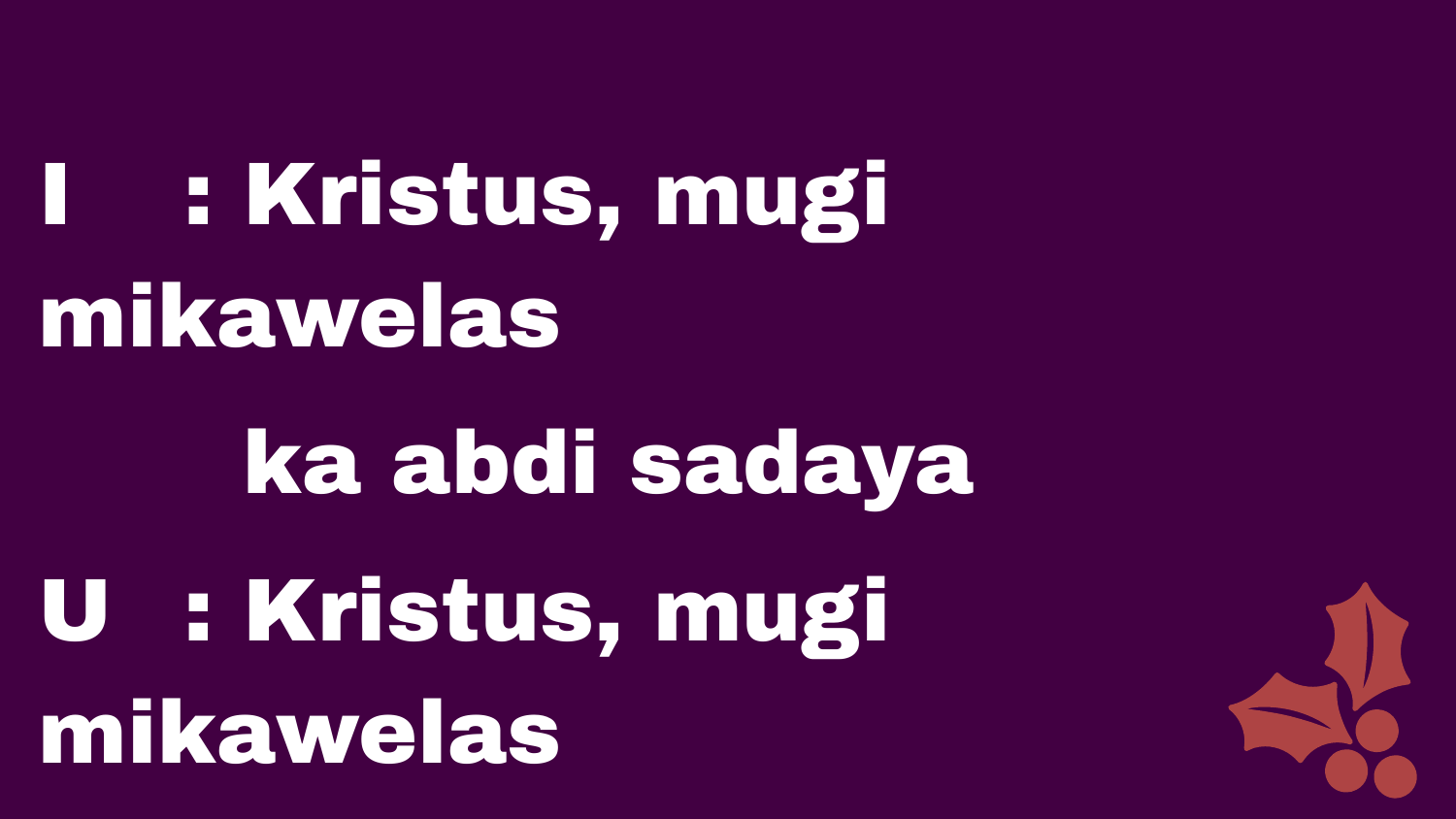

I 	: Kristus, mugi mikawelas
    	  ka abdi sadaya
U 	: Kristus, mugi mikawelas
    	  ka abdi sadaya